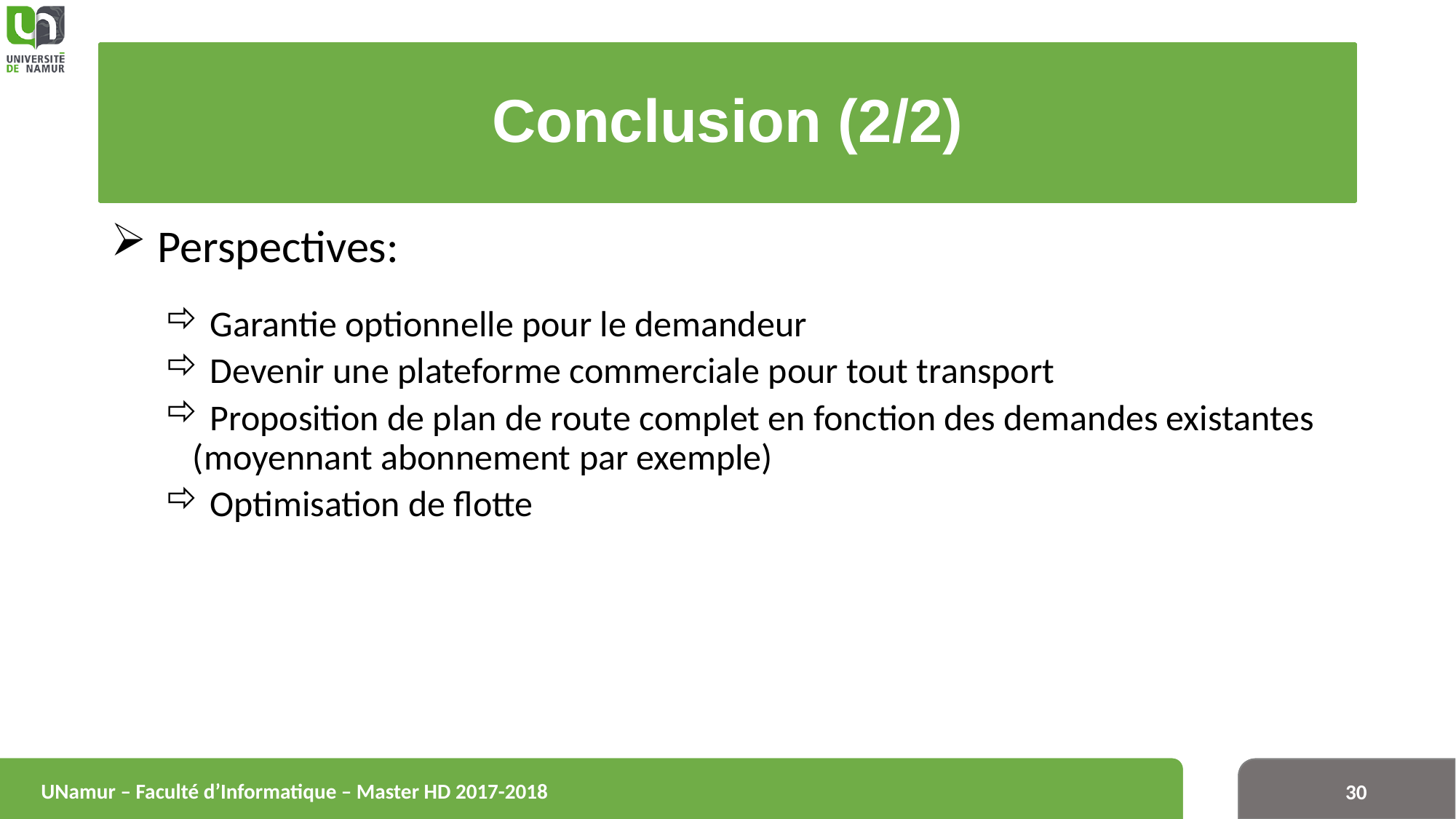

# Conclusion (2/2)
 Perspectives:

 Garantie optionnelle pour le demandeur
 Devenir une plateforme commerciale pour tout transport
 Proposition de plan de route complet en fonction des demandes existantes (moyennant abonnement par exemple)
 Optimisation de flotte

UNamur – Faculté d’Informatique – Master HD 2017-2018